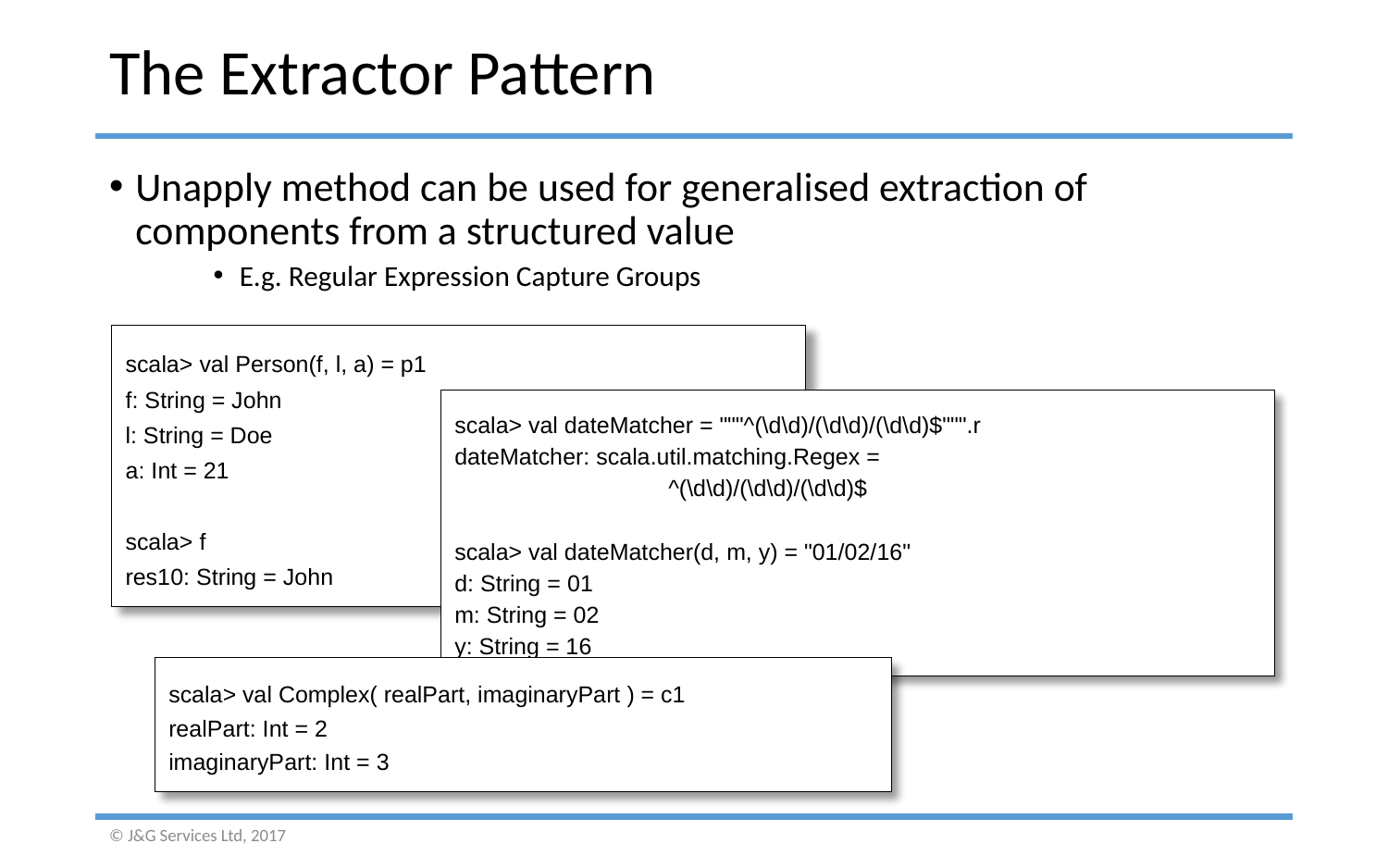

# The Extractor Pattern
Unapply method can be used for generalised extraction of
components from a structured value
E.g. Regular Expression Capture Groups
scala> val Person(f, l, a) = p1
f: String = John
l: String = Doe
a: Int = 21

scala> f
res10: String = John
scala> val dateMatcher = """^(\d\d)/(\d\d)/(\d\d)$""".r
dateMatcher: scala.util.matching.Regex =
                                 ^(\d\d)/(\d\d)/(\d\d)$

scala> val dateMatcher(d, m, y) = "01/02/16"
d: String = 01
m: String = 02
y: String = 16
scala> val Complex( realPart, imaginaryPart ) = c1
realPart: Int = 2
imaginaryPart: Int = 3